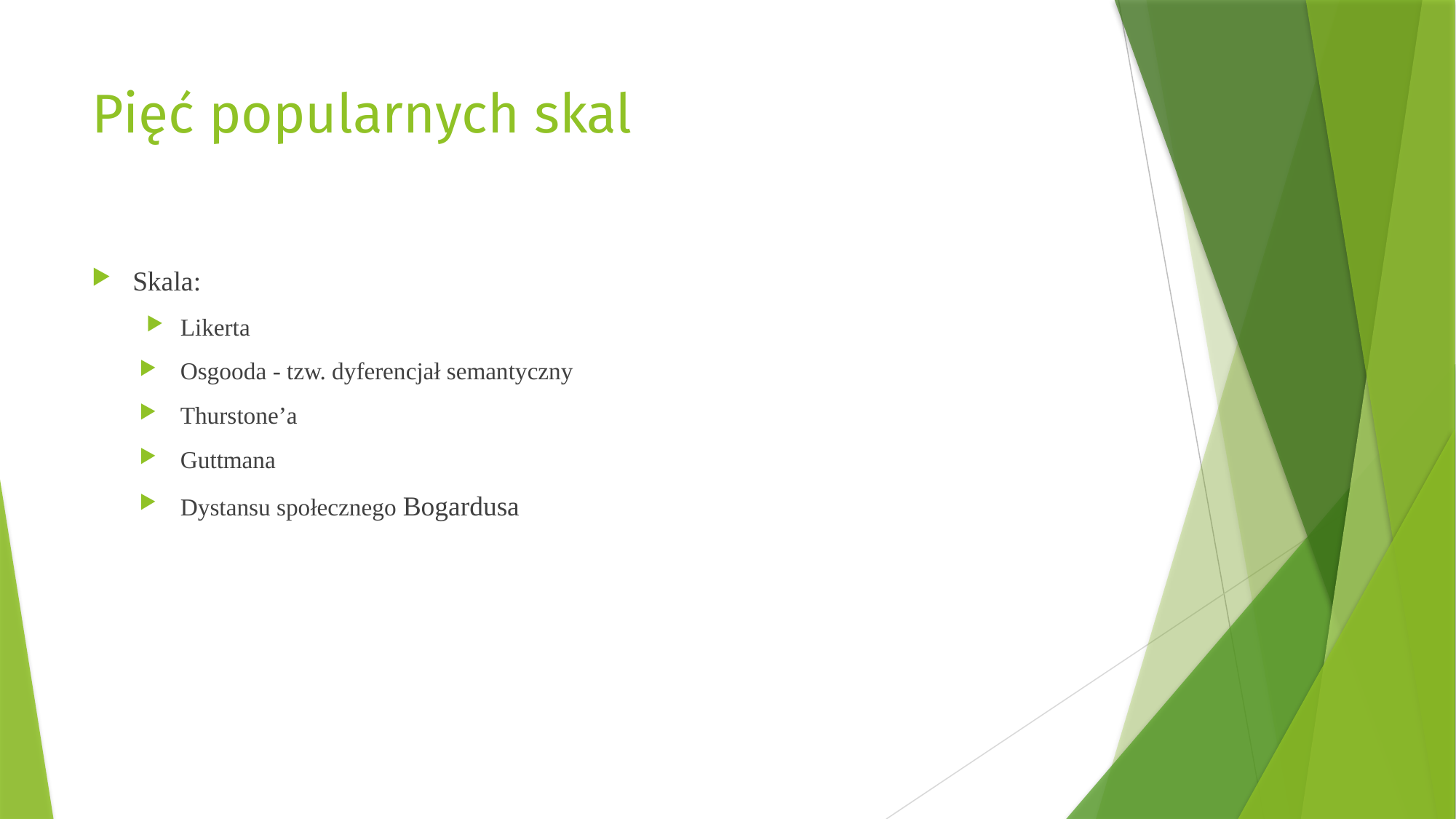

# Pięć popularnych skal
Skala:
Likerta
Osgooda - tzw. dyferencjał semantyczny
Thurstone’a
Guttmana
Dystansu społecznego Bogardusa